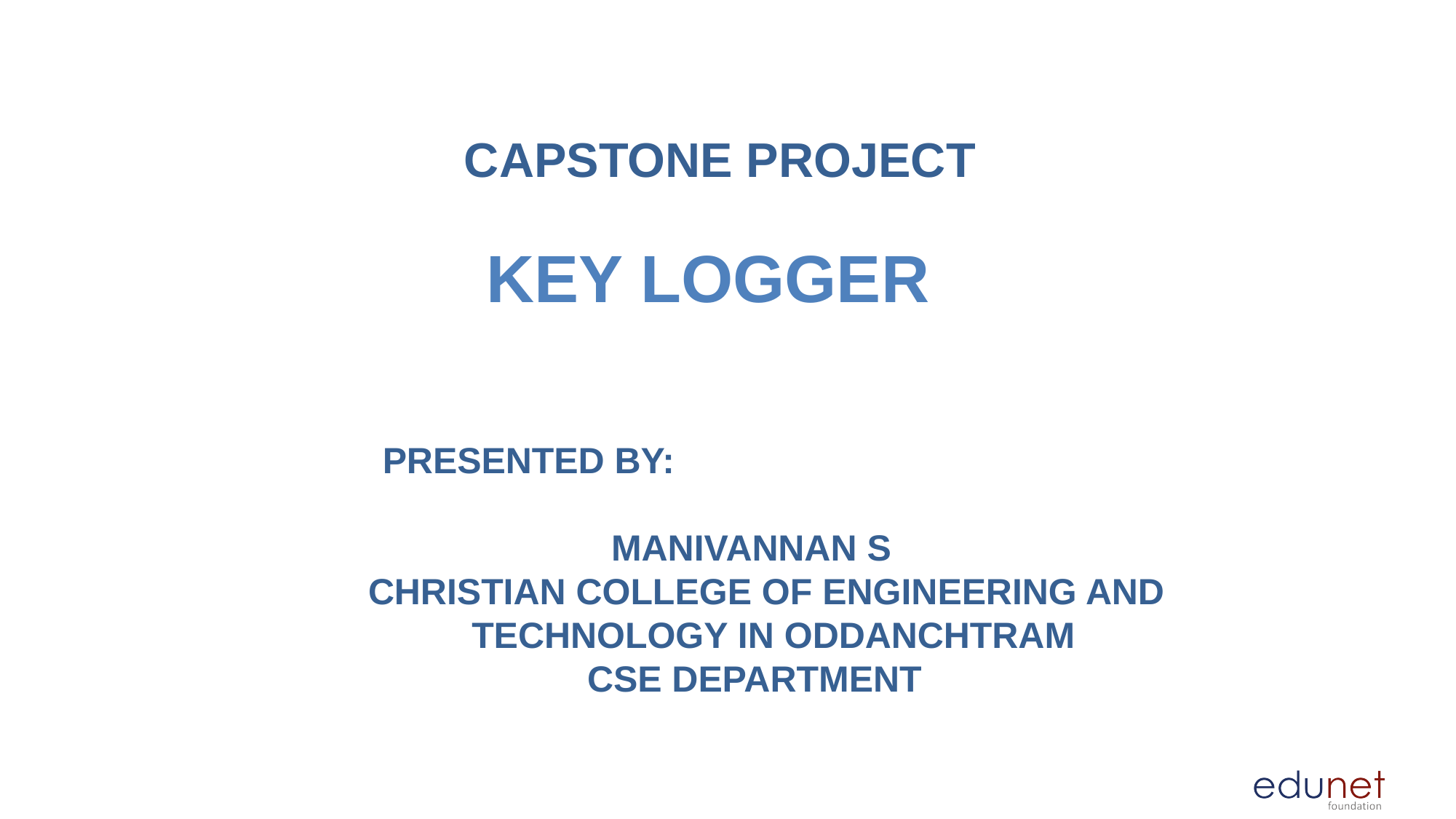

CAPSTONE PROJECT
# KEY LOGGER
          PRESENTED BY:

  MANIVANNAN S
    CHRISTIAN COLLEGE OF ENGINEERING AND TECHNOLOGY IN ODDANCHTRAM
  CSE DEPARTMENT